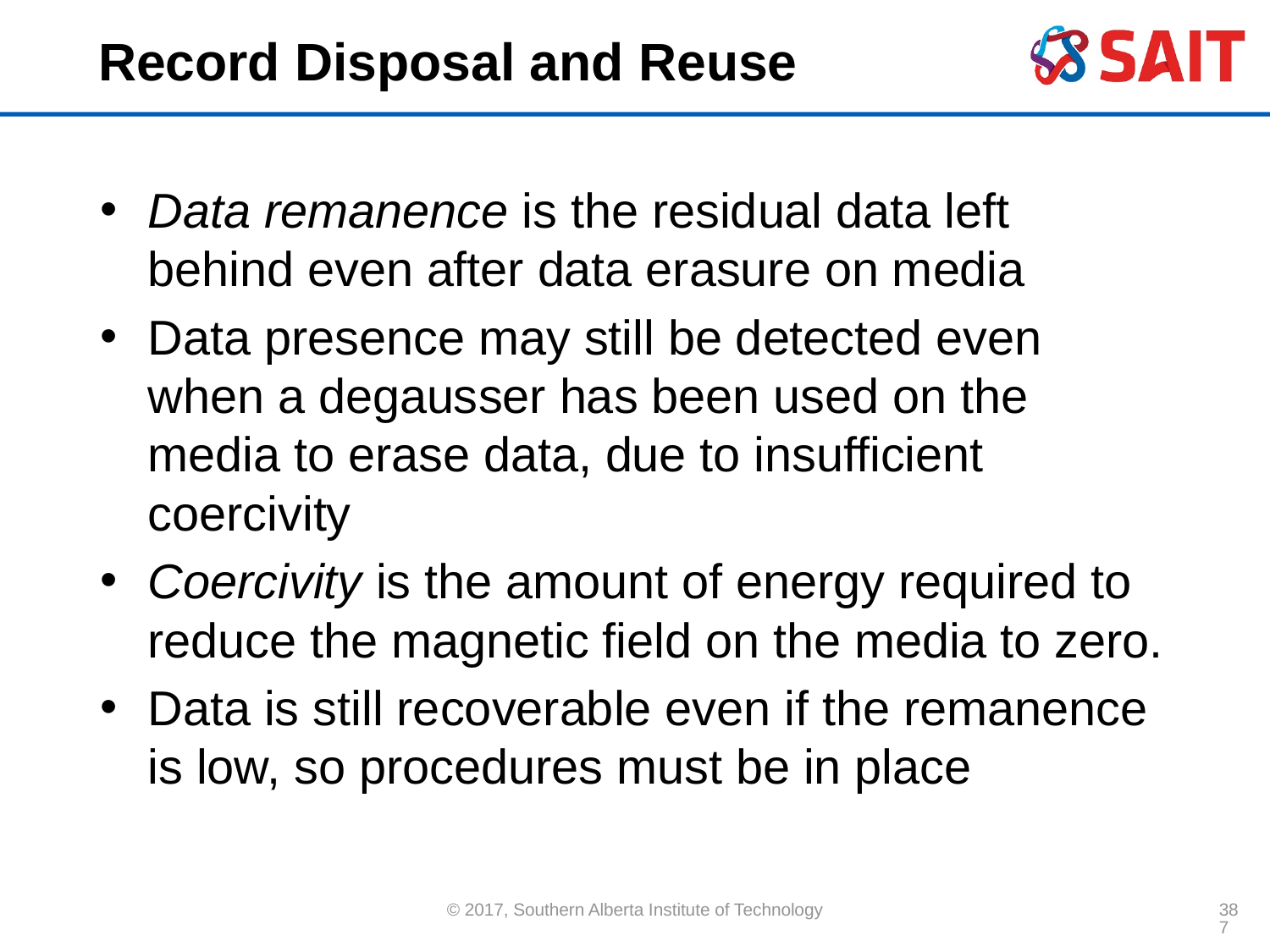

# Record Disposal and Reuse
Data remanence is the residual data left behind even after data erasure on media
Data presence may still be detected even when a degausser has been used on the media to erase data, due to insufficient coercivity
Coercivity is the amount of energy required to reduce the magnetic field on the media to zero.
Data is still recoverable even if the remanence is low, so procedures must be in place